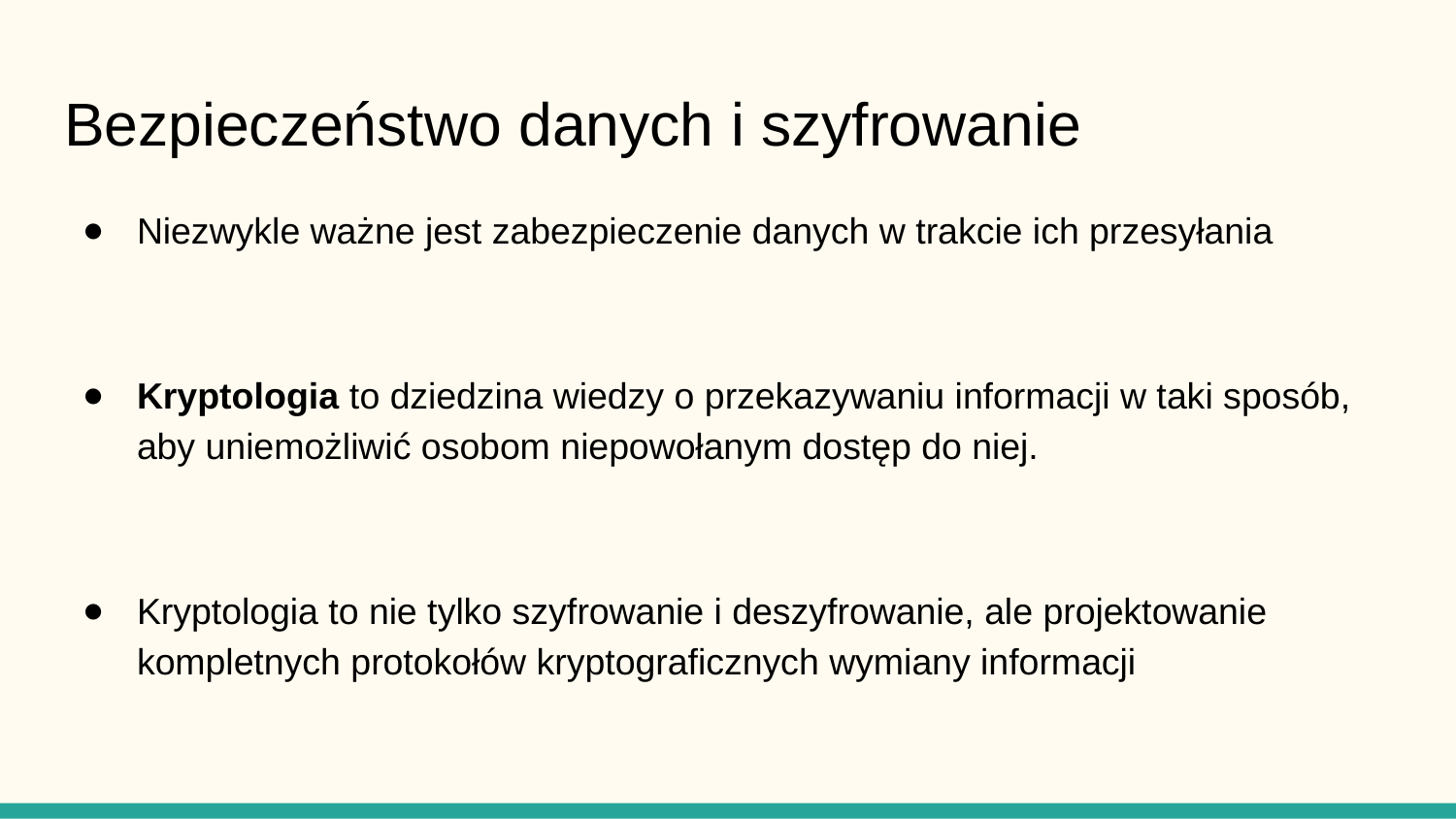

# Bezpieczeństwo danych i szyfrowanie
Niezwykle ważne jest zabezpieczenie danych w trakcie ich przesyłania

Kryptologia to dziedzina wiedzy o przekazywaniu informacji w taki sposób, aby uniemożliwić osobom niepowołanym dostęp do niej.

Kryptologia to nie tylko szyfrowanie i deszyfrowanie, ale projektowanie kompletnych protokołów kryptograficznych wymiany informacji